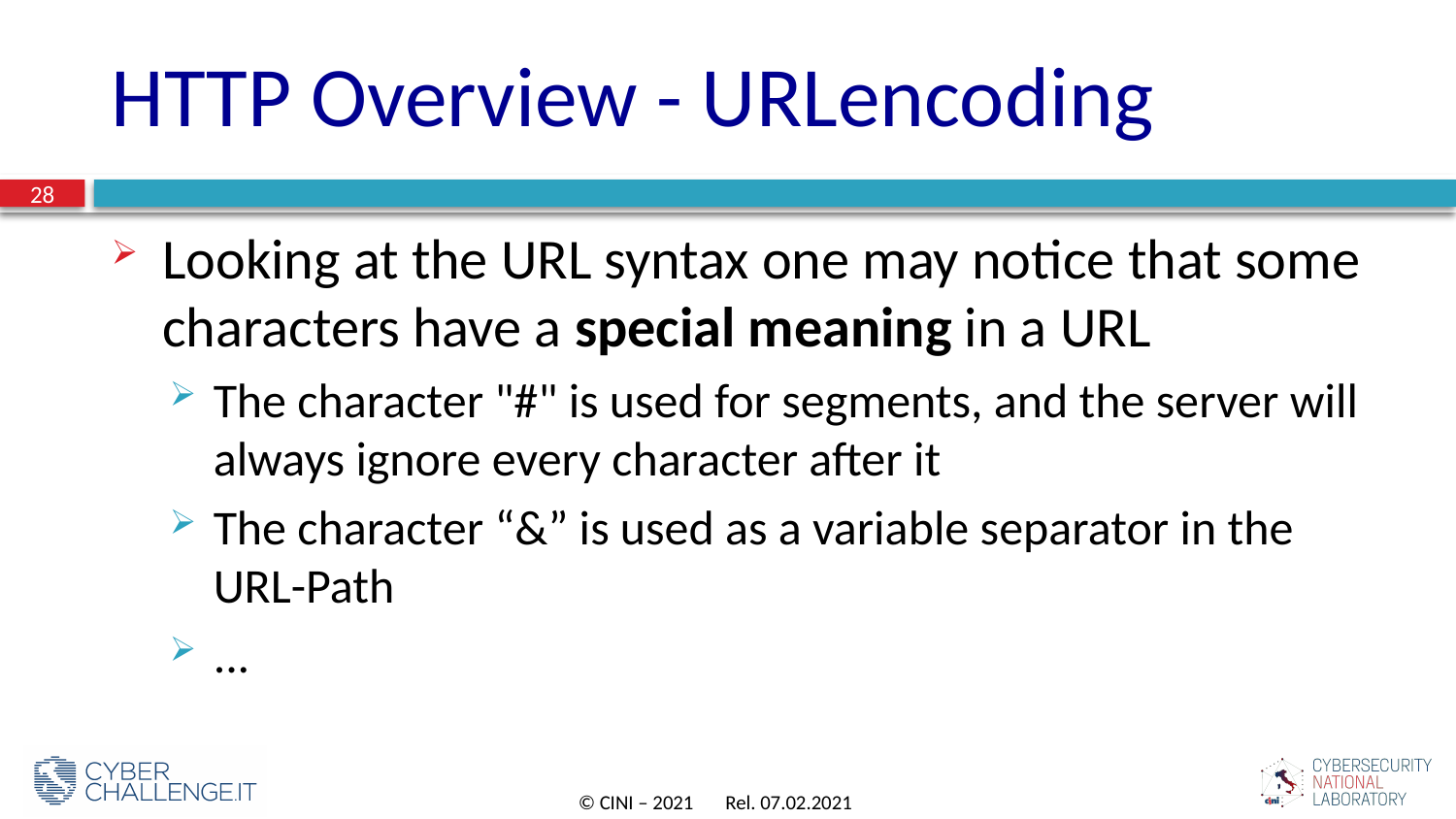

# HTTP Overview - URLencoding
28
Looking at the URL syntax one may notice that some characters have a special meaning in a URL
The character "#" is used for segments, and the server will always ignore every character after it
The character “&” is used as a variable separator in the URL-Path
...